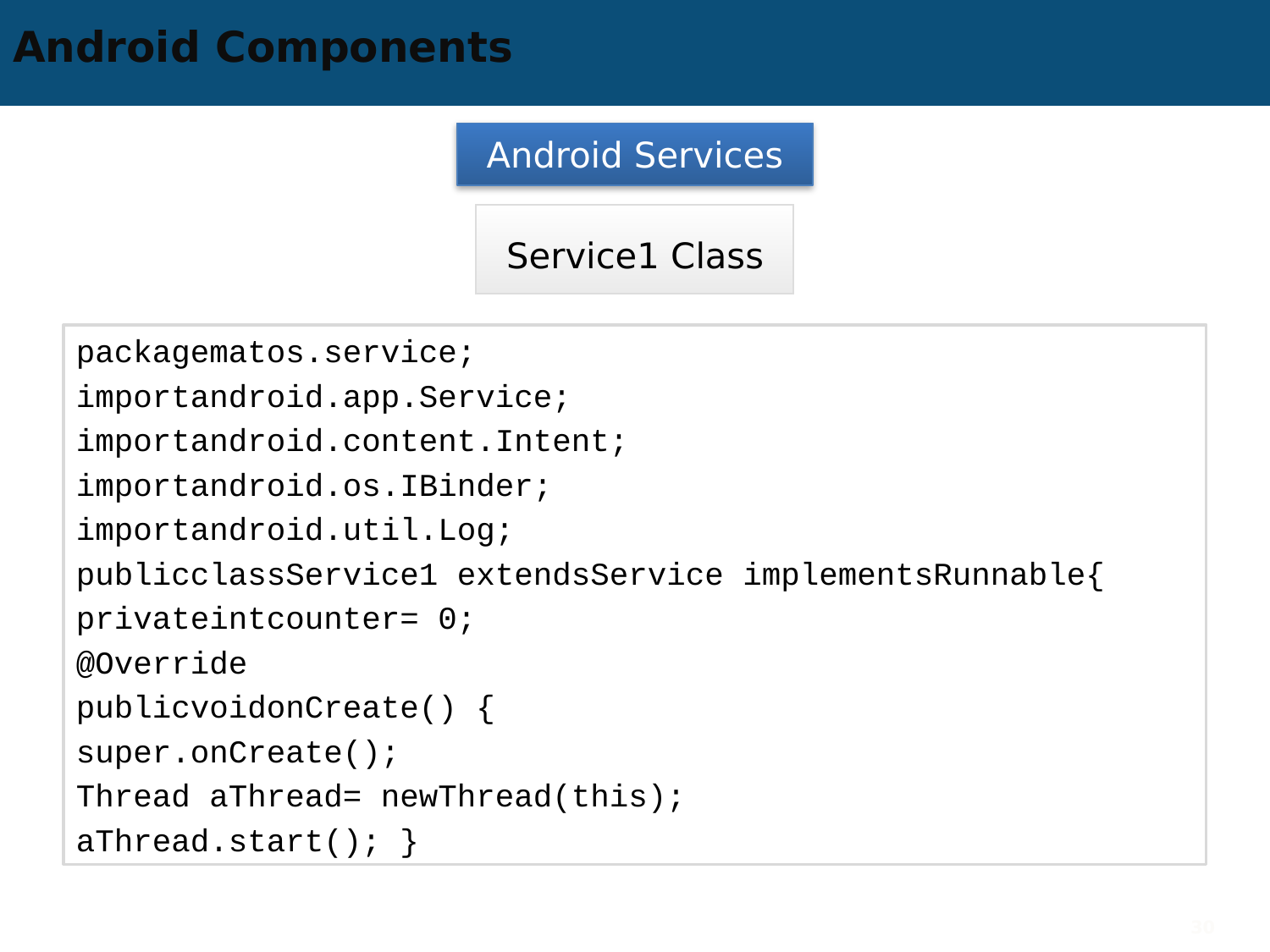

# Android Components
Android Services
Service1 Class
packagematos.service;
importandroid.app.Service;
importandroid.content.Intent;
importandroid.os.IBinder;
importandroid.util.Log;
publicclassService1 extendsService implementsRunnable{
privateintcounter= 0;
@Override
publicvoidonCreate() {
super.onCreate();
Thread aThread= newThread(this);
aThread.start(); }